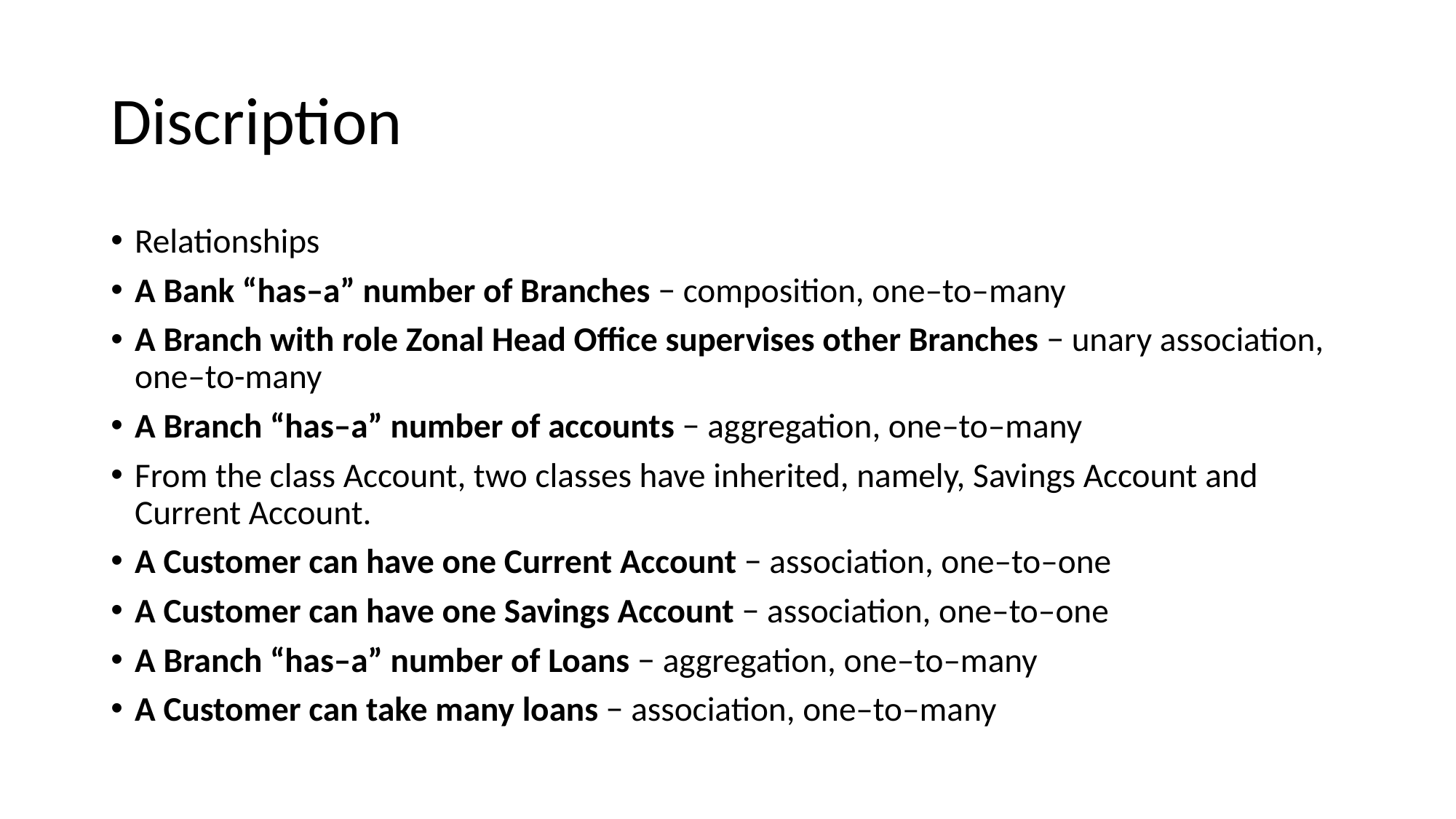

# Discription
Relationships
A Bank “has–a” number of Branches − composition, one–to–many
A Branch with role Zonal Head Office supervises other Branches − unary association, one–to-many
A Branch “has–a” number of accounts − aggregation, one–to–many
From the class Account, two classes have inherited, namely, Savings Account and Current Account.
A Customer can have one Current Account − association, one–to–one
A Customer can have one Savings Account − association, one–to–one
A Branch “has–a” number of Loans − aggregation, one–to–many
A Customer can take many loans − association, one–to–many